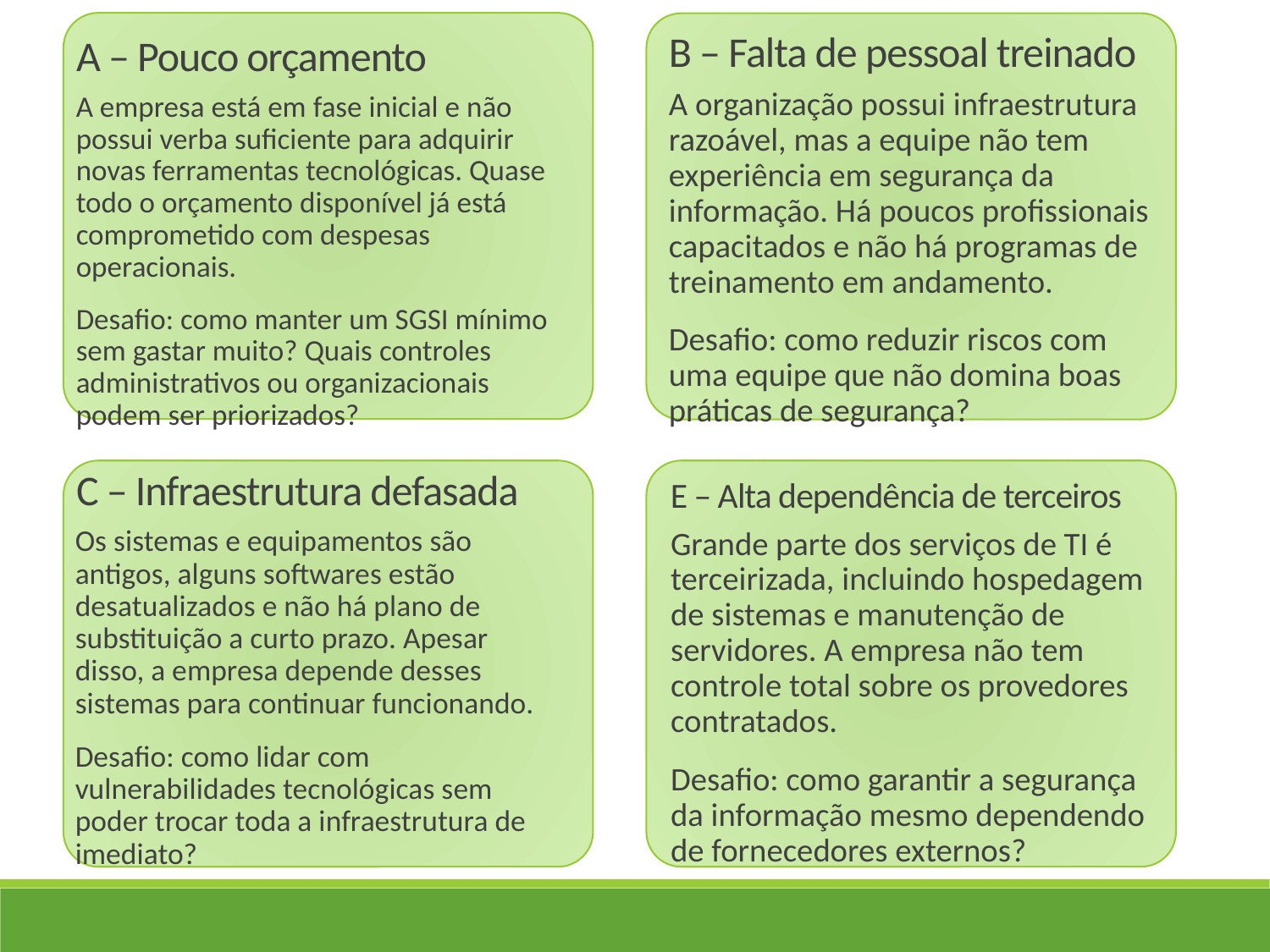

B – Falta de pessoal treinado
A – Pouco orçamento

A organização possui infraestrutura razoável, mas a equipe não tem experiência em segurança da informação. Há poucos profissionais capacitados e não há programas de treinamento em andamento.
Desafio: como reduzir riscos com uma equipe que não domina boas práticas de segurança?
A empresa está em fase inicial e não possui verba suficiente para adquirir novas ferramentas tecnológicas. Quase todo o orçamento disponível já está comprometido com despesas operacionais.
Desafio: como manter um SGSI mínimo sem gastar muito? Quais controles administrativos ou organizacionais podem ser priorizados?
C – Infraestrutura defasada
E – Alta dependência de terceiros

Os sistemas e equipamentos são antigos, alguns softwares estão desatualizados e não há plano de substituição a curto prazo. Apesar disso, a empresa depende desses sistemas para continuar funcionando.
Desafio: como lidar com vulnerabilidades tecnológicas sem poder trocar toda a infraestrutura de imediato?

Grande parte dos serviços de TI é terceirizada, incluindo hospedagem de sistemas e manutenção de servidores. A empresa não tem controle total sobre os provedores contratados.
Desafio: como garantir a segurança da informação mesmo dependendo de fornecedores externos?